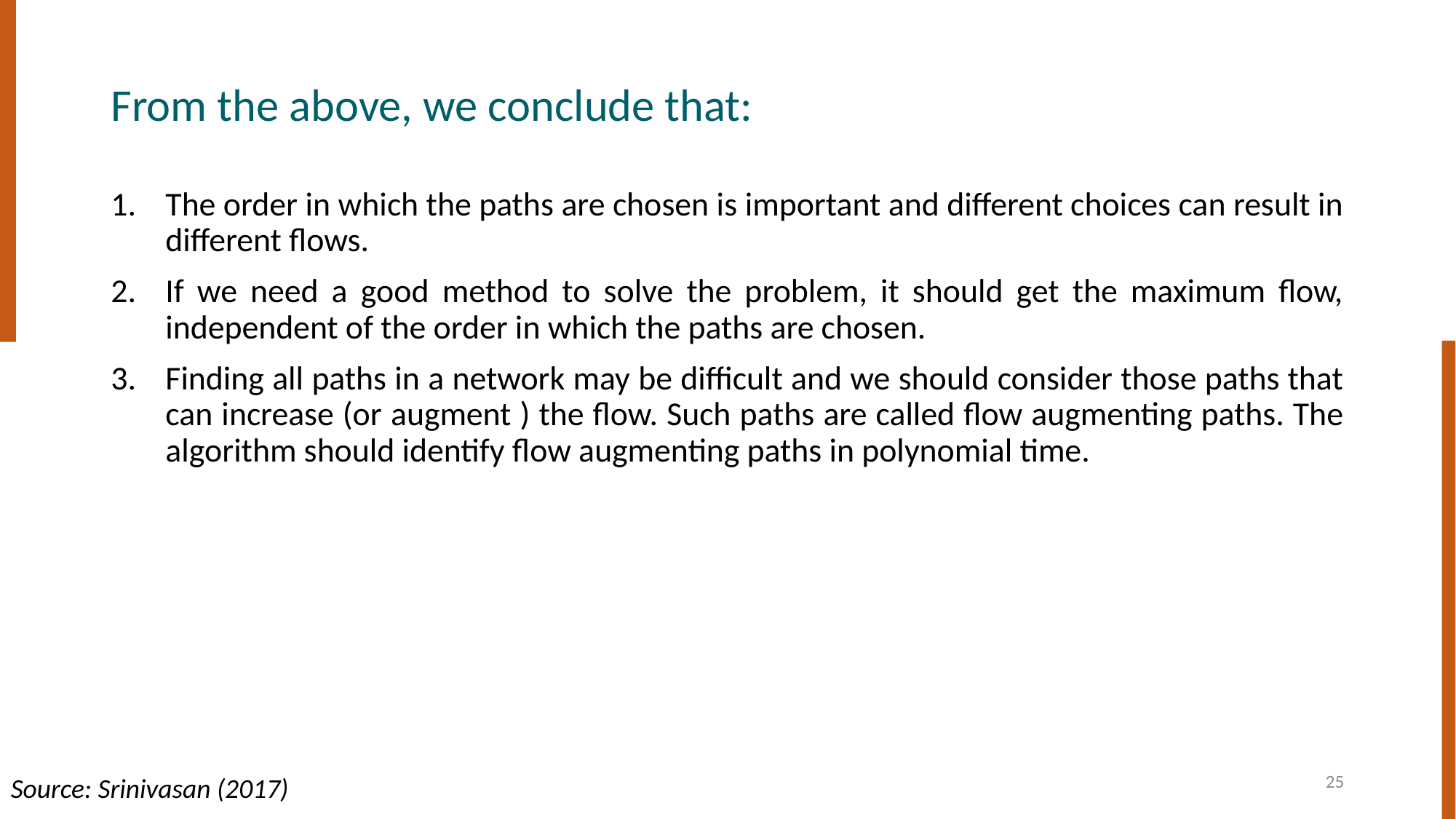

# From the above, we conclude that:
The order in which the paths are chosen is important and different choices can result in different flows.
If we need a good method to solve the problem, it should get the maximum flow, independent of the order in which the paths are chosen.
Finding all paths in a network may be difficult and we should consider those paths that can increase (or augment ) the flow. Such paths are called flow augmenting paths. The algorithm should identify flow augmenting paths in polynomial time.
25
Source: Srinivasan (2017)